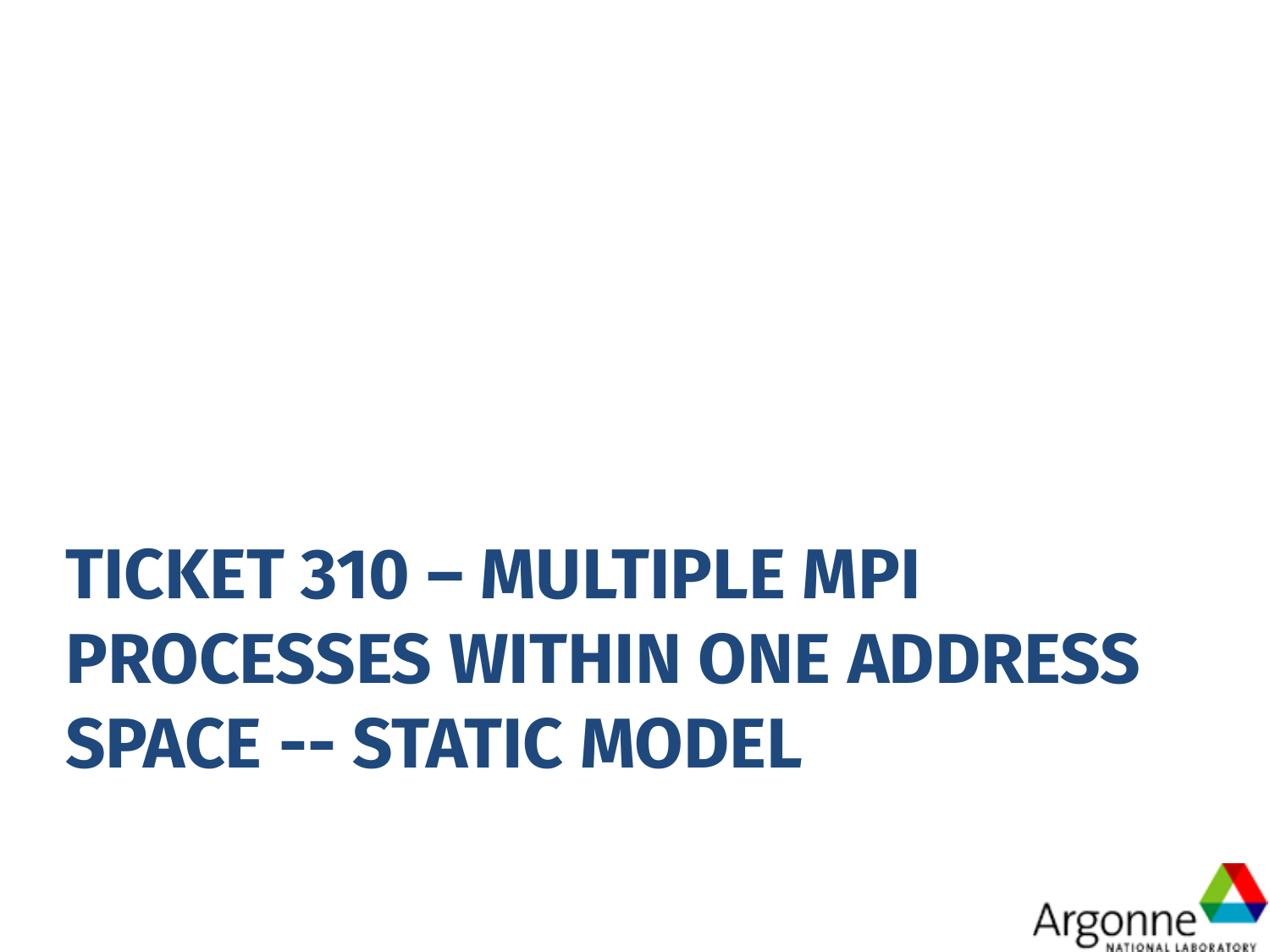

# Ticket 310 – Multiple MPI processes within one address space -- Static Model